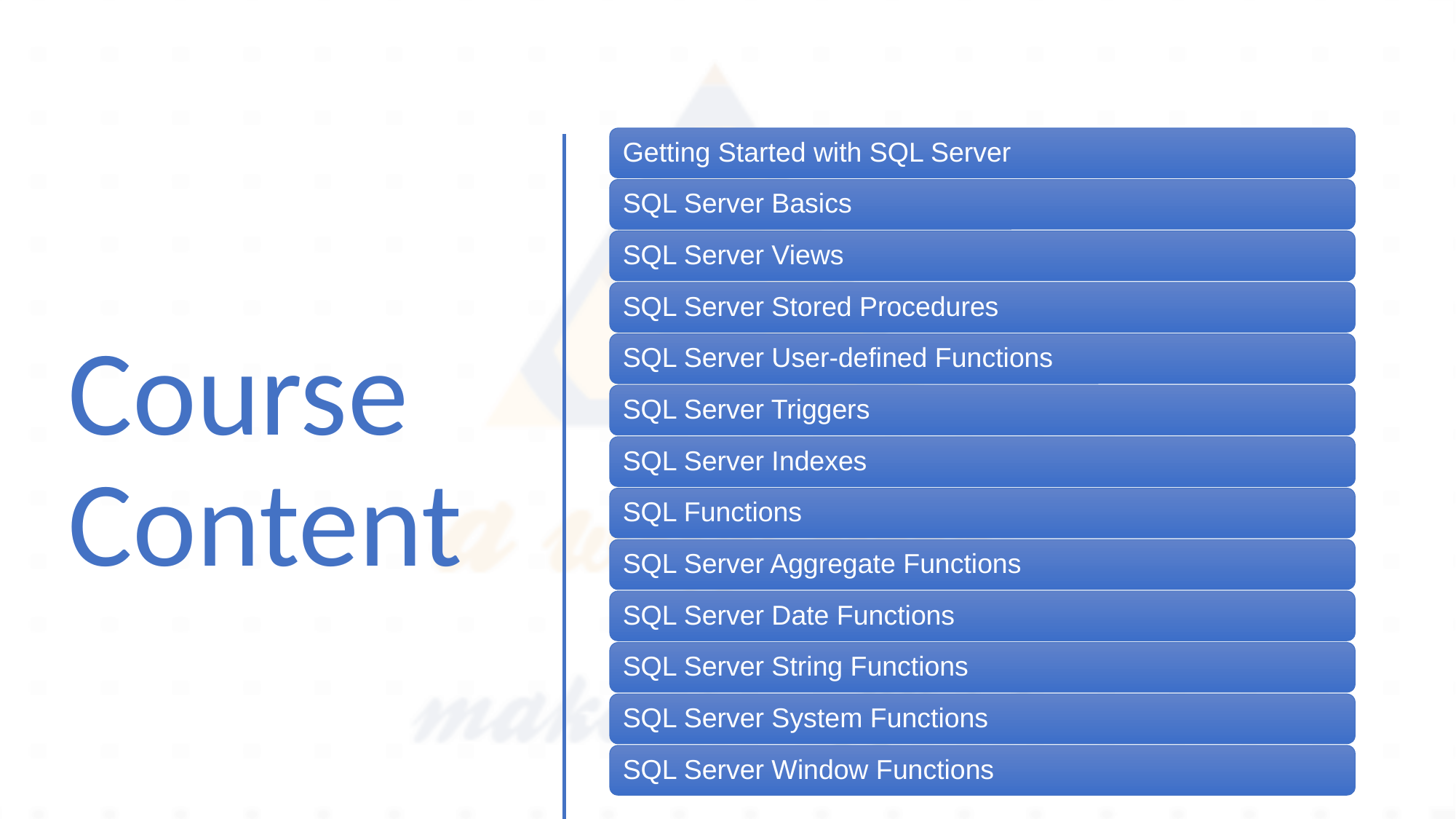

Course Content
Getting Started with SQL Server
SQL Server Basics
SQL Server Views
SQL Server Stored Procedures
SQL Server User-defined Functions
SQL Server Triggers
SQL Server Indexes
SQL Functions
SQL Server Aggregate Functions
SQL Server Date Functions
SQL Server String Functions
SQL Server System Functions
SQL Server Window Functions